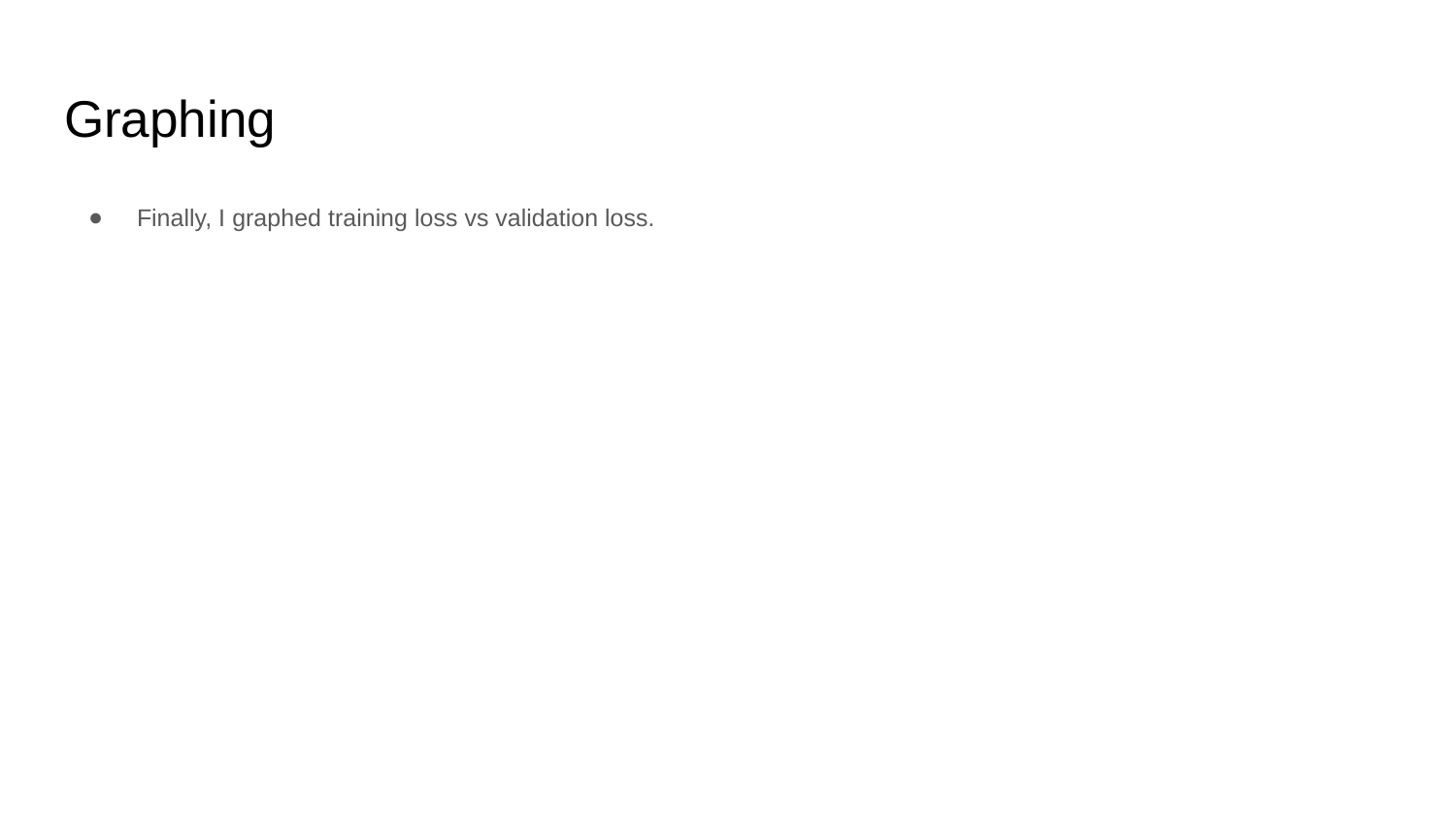

# Graphing
Finally, I graphed training loss vs validation loss.